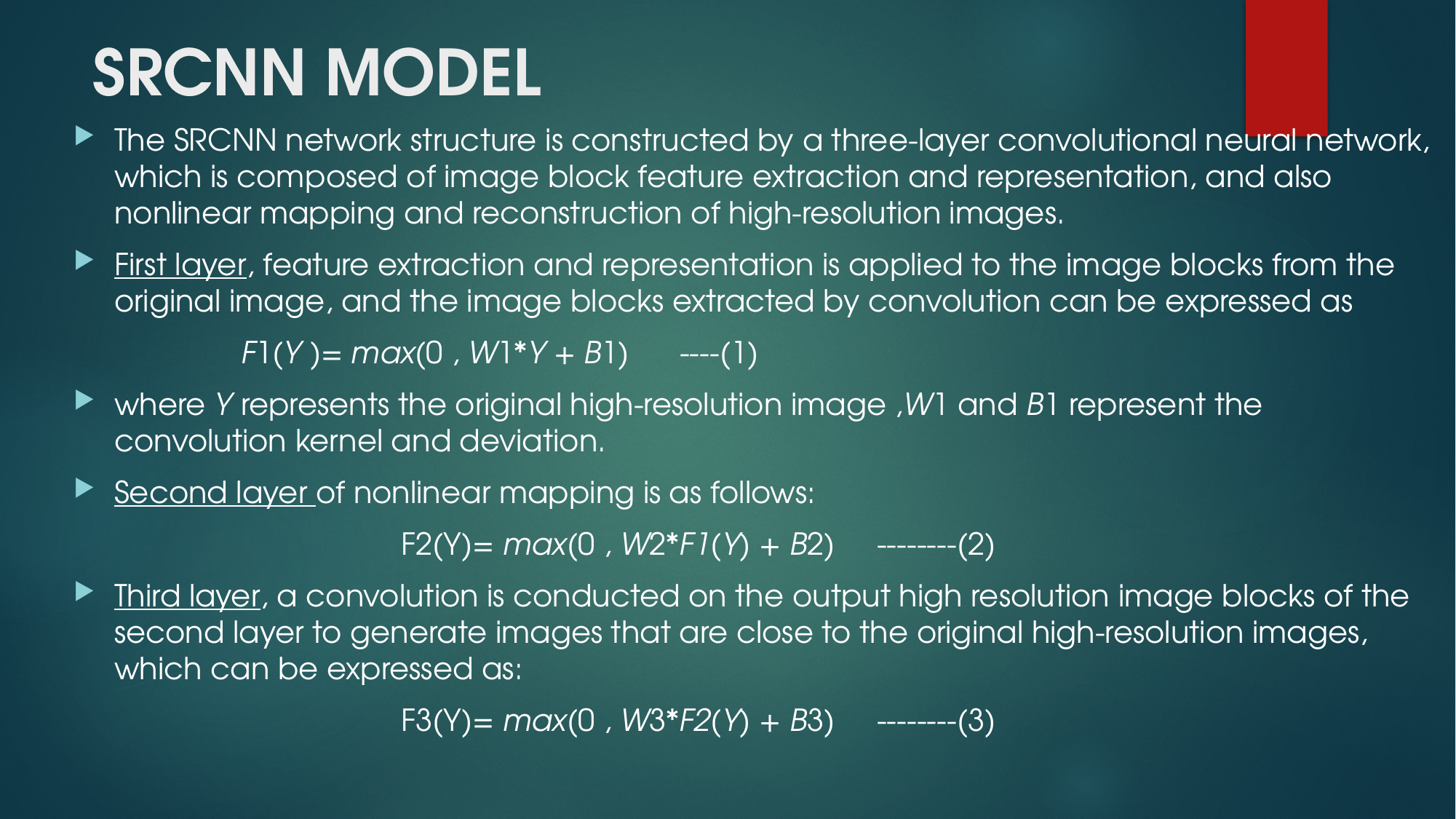

# SRCNN MODEL
The SRCNN network structure is constructed by a three-layer convolutional neural network, which is composed of image block feature extraction and representation, and also nonlinear mapping and reconstruction of high-resolution images.
First layer, feature extraction and representation is applied to the image blocks from the original image, and the image blocks extracted by convolution can be expressed as
                    F1(Y )= max(0 , W1*Y + B1)      ----(1)
where Y represents the original high-resolution image ,W1 and B1 represent the convolution kernel and deviation.
Second layer of nonlinear mapping is as follows:
			F2(Y)= max(0 , W2*F1(Y) + B2)     --------(2)
Third layer, a convolution is conducted on the output high resolution image blocks of the second layer to generate images that are close to the original high-resolution images, which can be expressed as:
			F3(Y)= max(0 , W3*F2(Y) + B3)     --------(3)